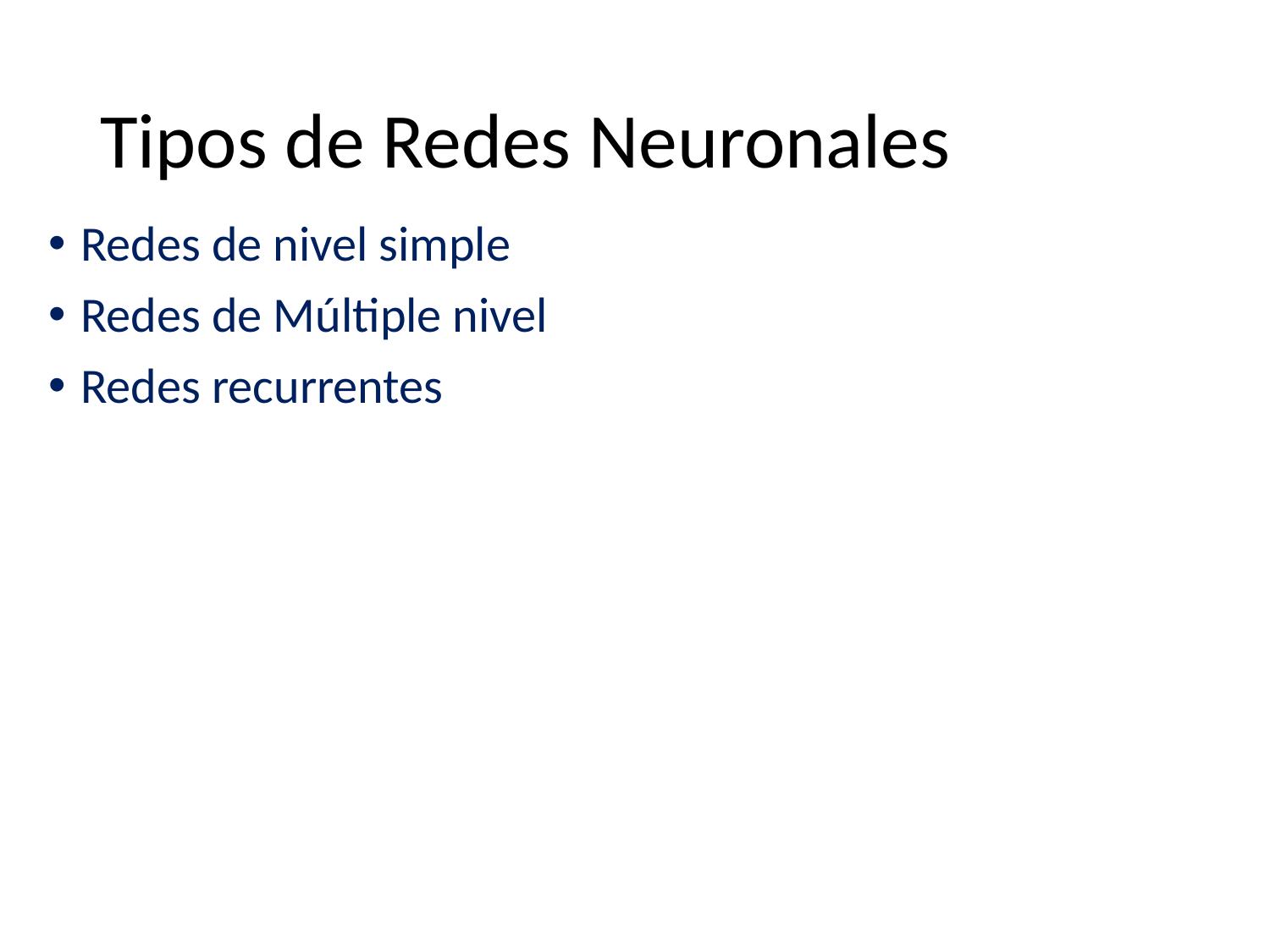

# Tipos de Redes Neuronales
Redes de nivel simple
Redes de Múltiple nivel
Redes recurrentes